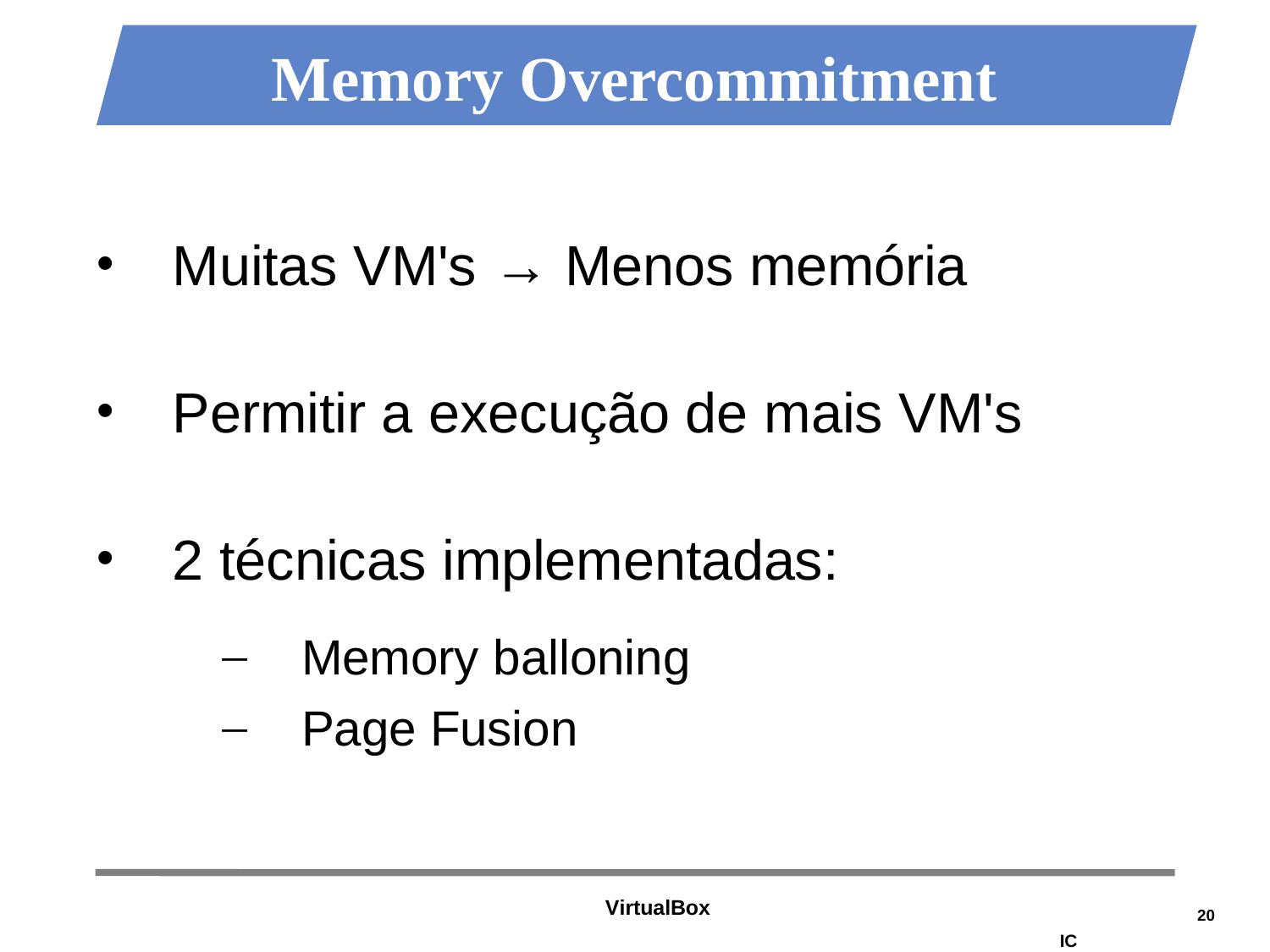

# Memory Overcommitment
Muitas VM's → Menos memória

Permitir a execução de mais VM's

2 técnicas implementadas:
Memory balloning
Page Fusion
VirtualBox
20
IC